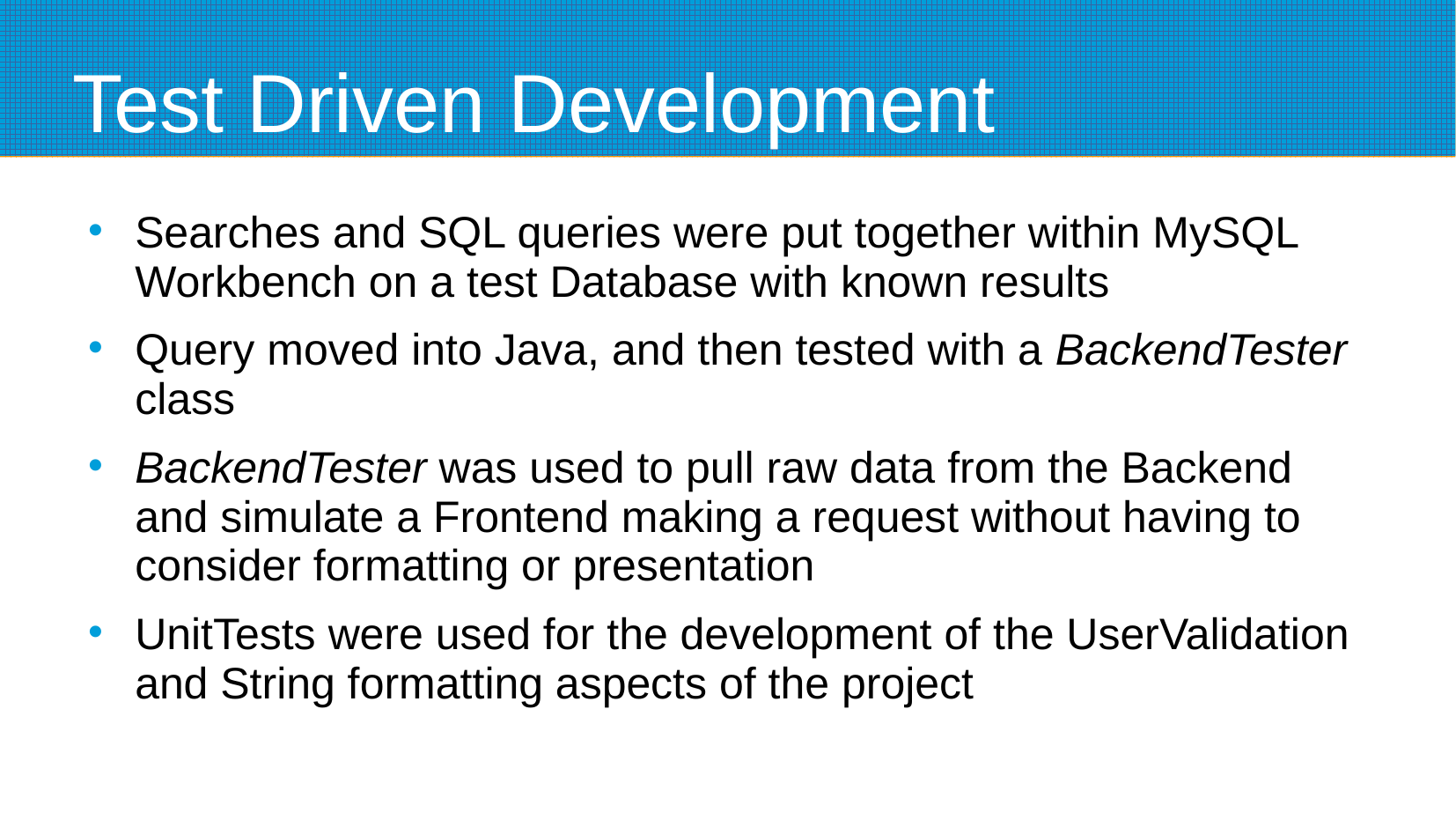

# Test Driven Development
Searches and SQL queries were put together within MySQL Workbench on a test Database with known results
Query moved into Java, and then tested with a BackendTester class
BackendTester was used to pull raw data from the Backend and simulate a Frontend making a request without having to consider formatting or presentation
UnitTests were used for the development of the UserValidation and String formatting aspects of the project